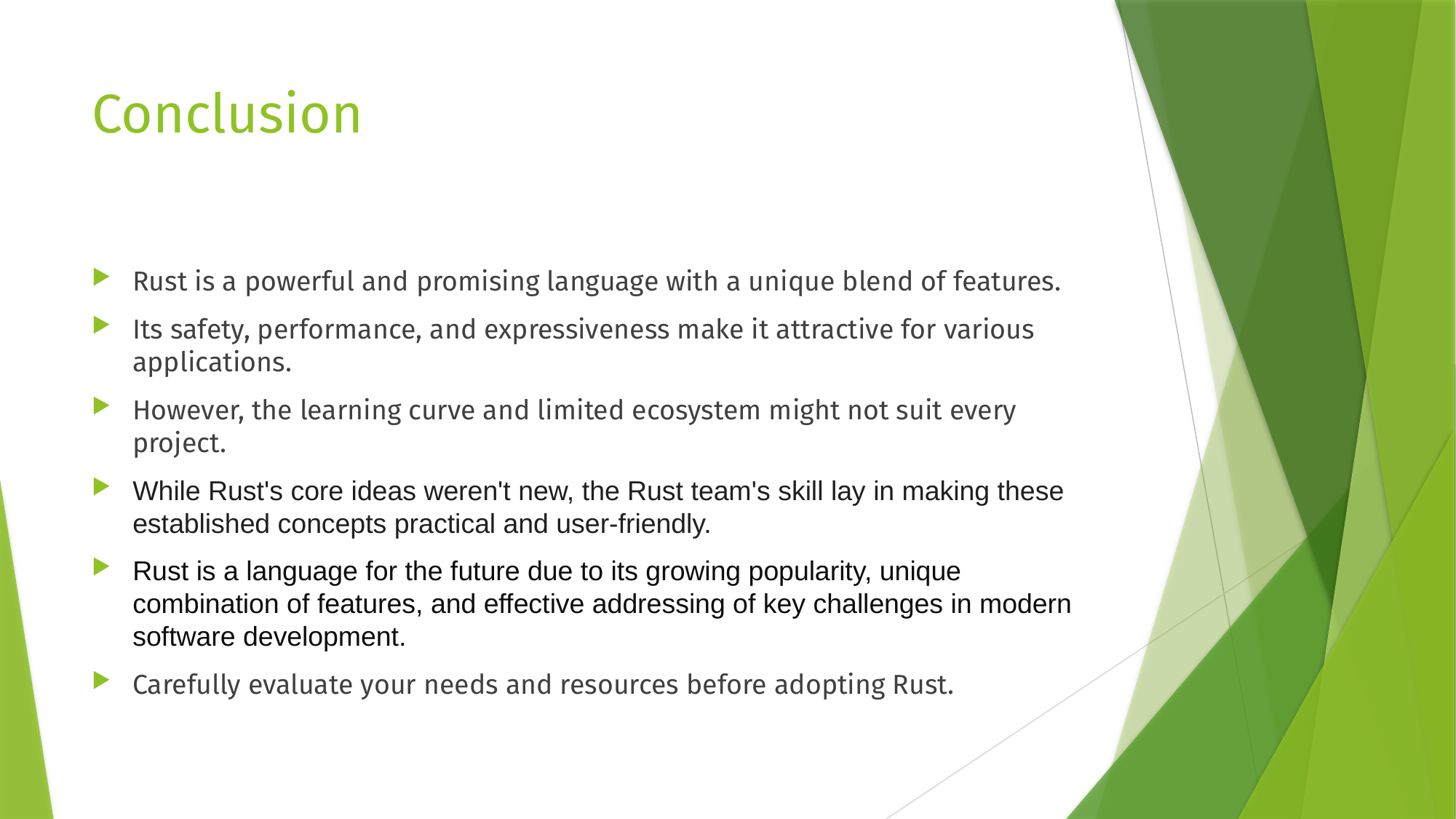

# Conclusion
Rust is a powerful and promising language with a unique blend of features.
Its safety, performance, and expressiveness make it attractive for various applications.
However, the learning curve and limited ecosystem might not suit every project.
While Rust's core ideas weren't new, the Rust team's skill lay in making these established concepts practical and user-friendly.
Rust is a language for the future due to its growing popularity, unique combination of features, and effective addressing of key challenges in modern software development.
Carefully evaluate your needs and resources before adopting Rust.